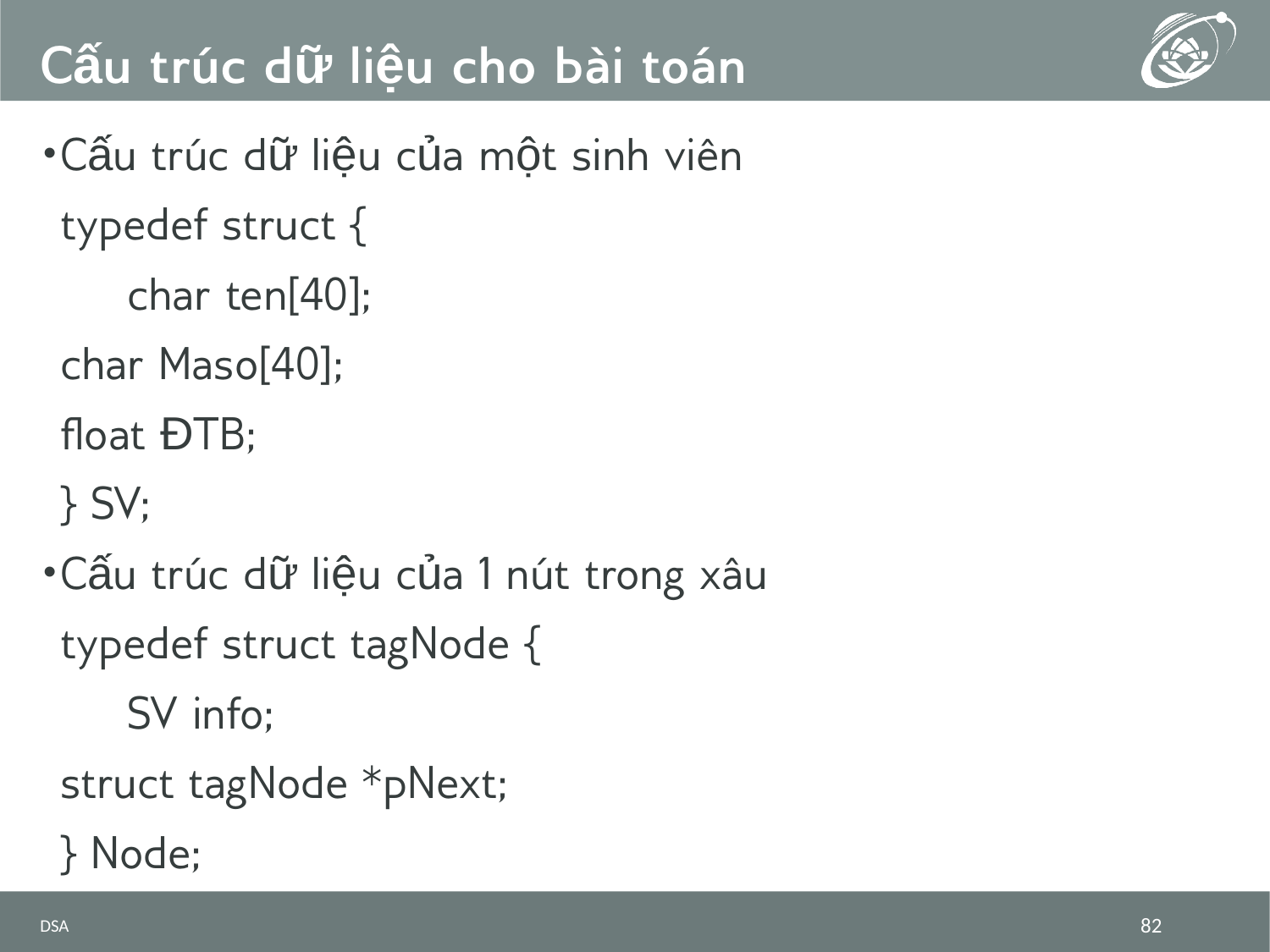

# Cấu trúc dữ liệu cho bài toán
Cấu trúc dữ liệu của một sinh viên
	typedef struct {
      char ten[40];
		char Maso[40];
		float ĐTB;
	} SV;
Cấu trúc dữ liệu của 1 nút trong xâu
	typedef struct tagNode {
      SV info;
		struct tagNode *pNext;
	} Node;
DSA
82